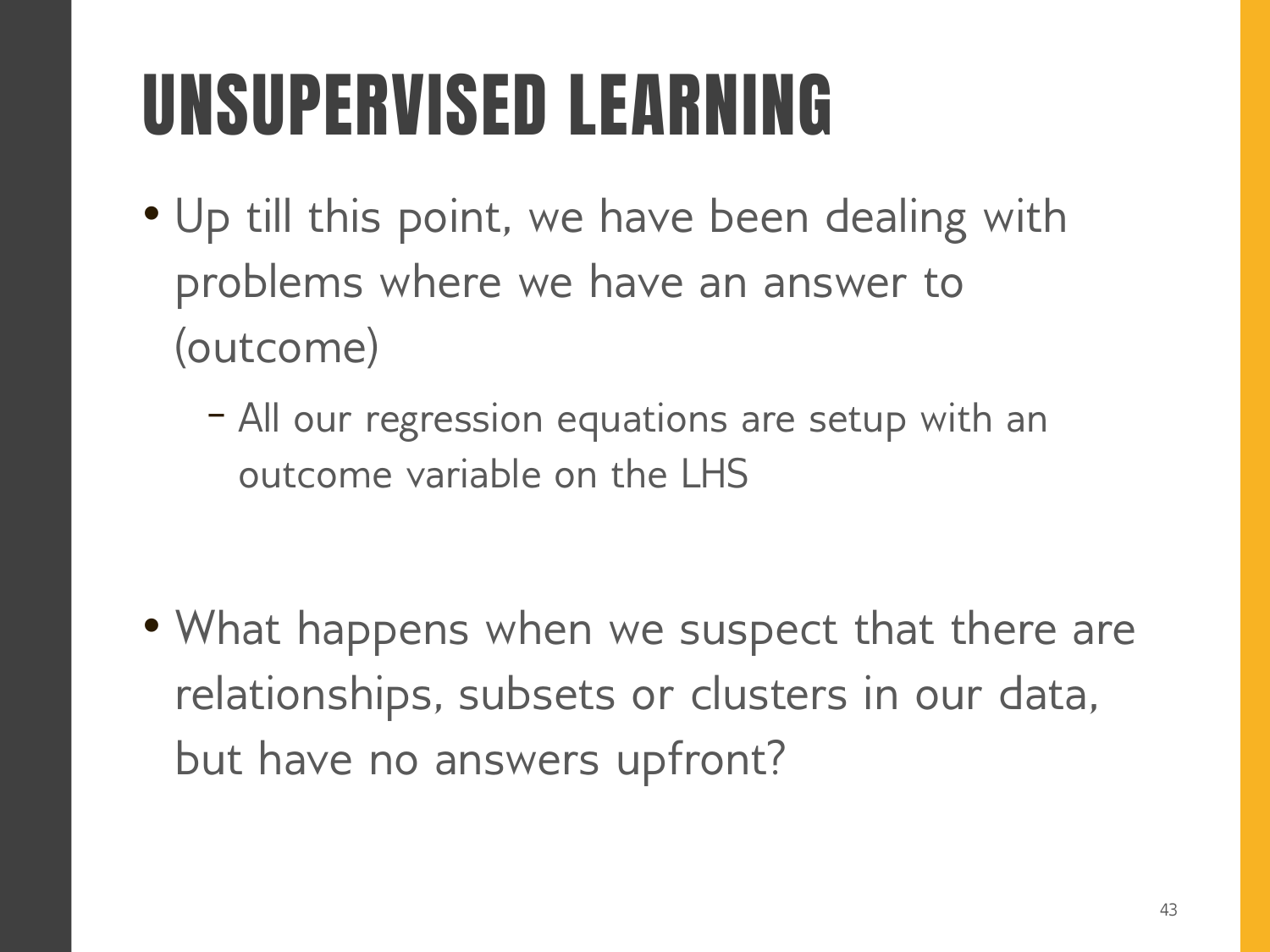

# Unsupervised learning
Up till this point, we have been dealing with problems where we have an answer to (outcome)
All our regression equations are setup with an outcome variable on the LHS

What happens when we suspect that there are relationships, subsets or clusters in our data, but have no answers upfront?
43